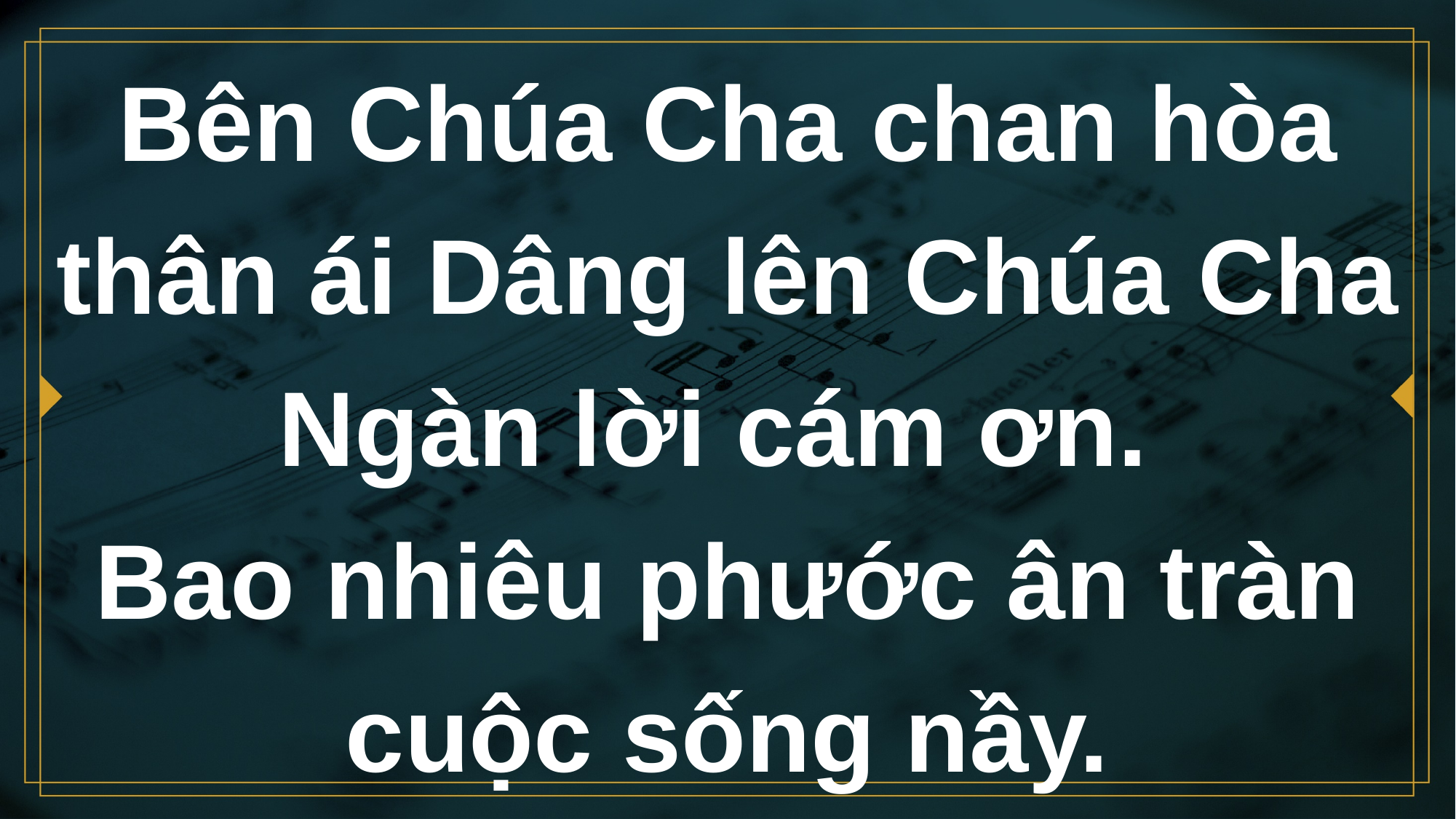

# Bên Chúa Cha chan hòa thân ái Dâng lên Chúa Cha Ngàn lời cám ơn. Bao nhiêu phước ân tràn cuộc sống nầy.